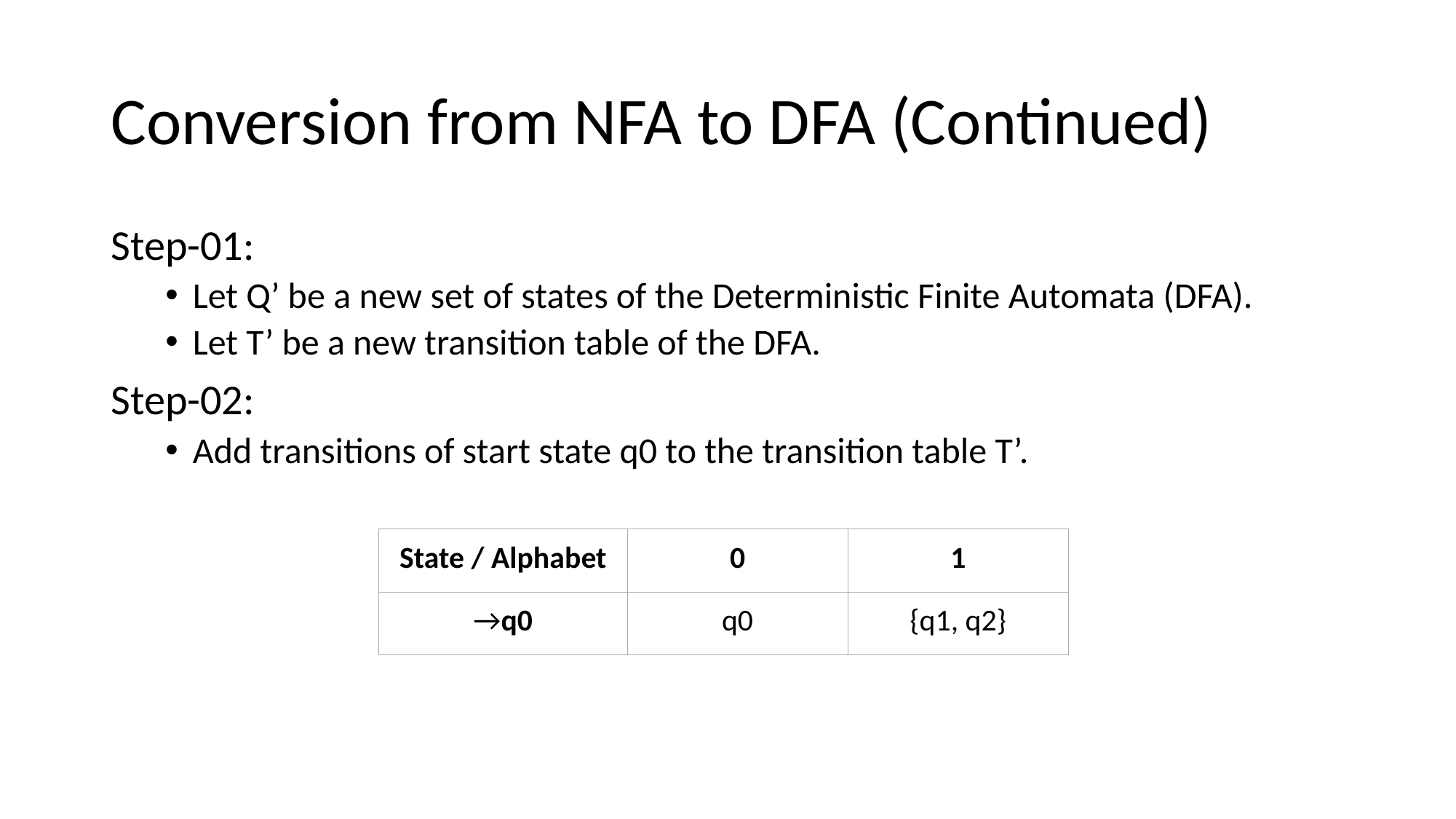

# Conversion from NFA to DFA (Continued)
Step-01:
Let Q’ be a new set of states of the Deterministic Finite Automata (DFA).
Let T’ be a new transition table of the DFA.
Step-02:
Add transitions of start state q0 to the transition table T’.

| State / Alphabet | 0 | 1 |
| --- | --- | --- |
| →q0 | q0 | {q1, q2} |